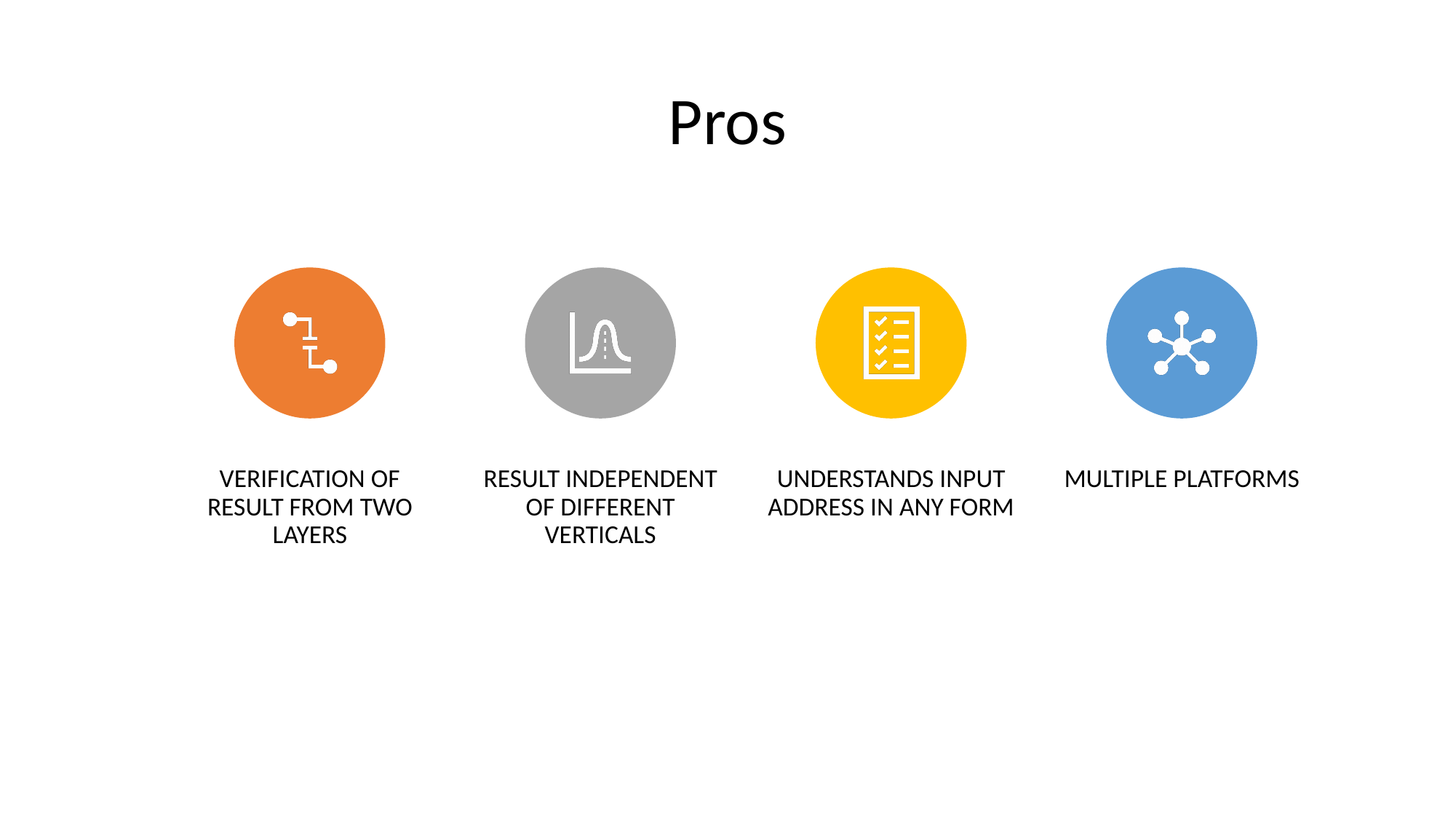

Pros

Verification of result from two layers
Result independent of different verticals
Understands input address in any form
Multiple Platforms